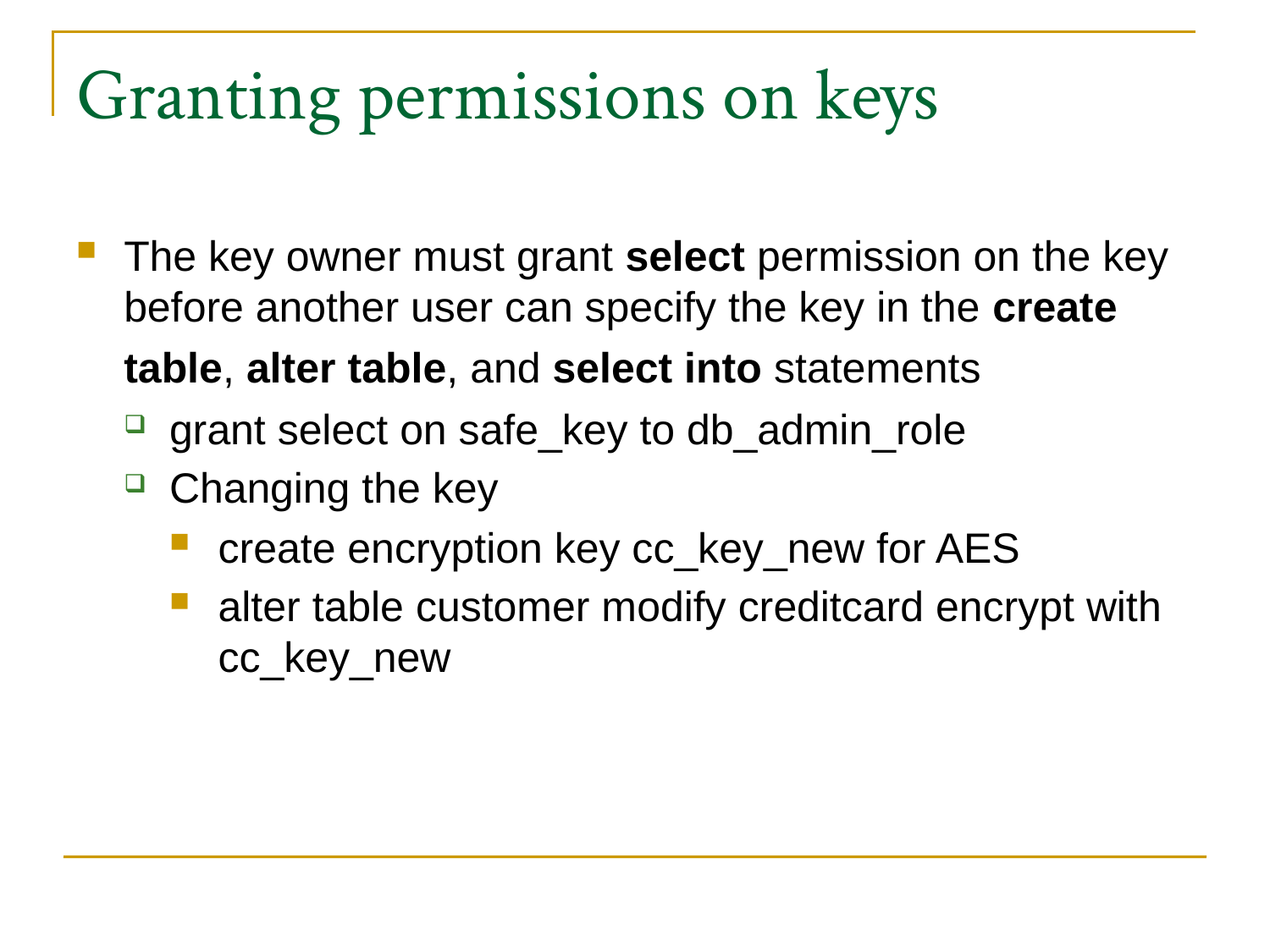

# Granting permissions on keys
The key owner must grant select permission on the key before another user can specify the key in the create table, alter table, and select into statements
grant select on safe_key to db_admin_role
Changing the key
create encryption key cc_key_new for AES
alter table customer modify creditcard encrypt with cc_key_new